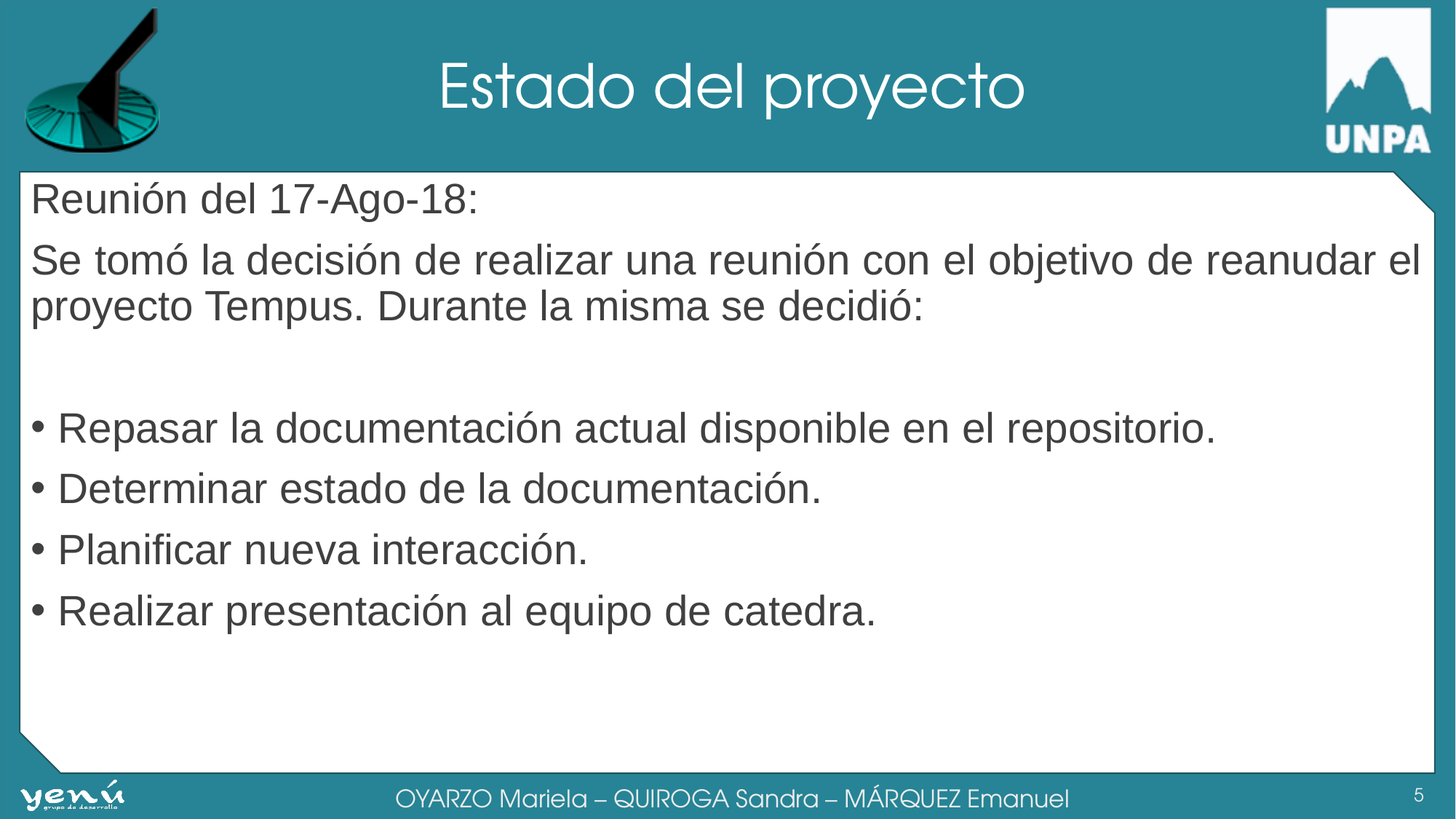

# Estado del proyecto
Reunión del 17-Ago-18:
Se tomó la decisión de realizar una reunión con el objetivo de reanudar el proyecto Tempus. Durante la misma se decidió:

Repasar la documentación actual disponible en el repositorio.
Determinar estado de la documentación.
Planificar nueva interacción.
Realizar presentación al equipo de catedra.

5
OYARZO Mariela – QUIROGA Sandra – MÁRQUEZ Emanuel